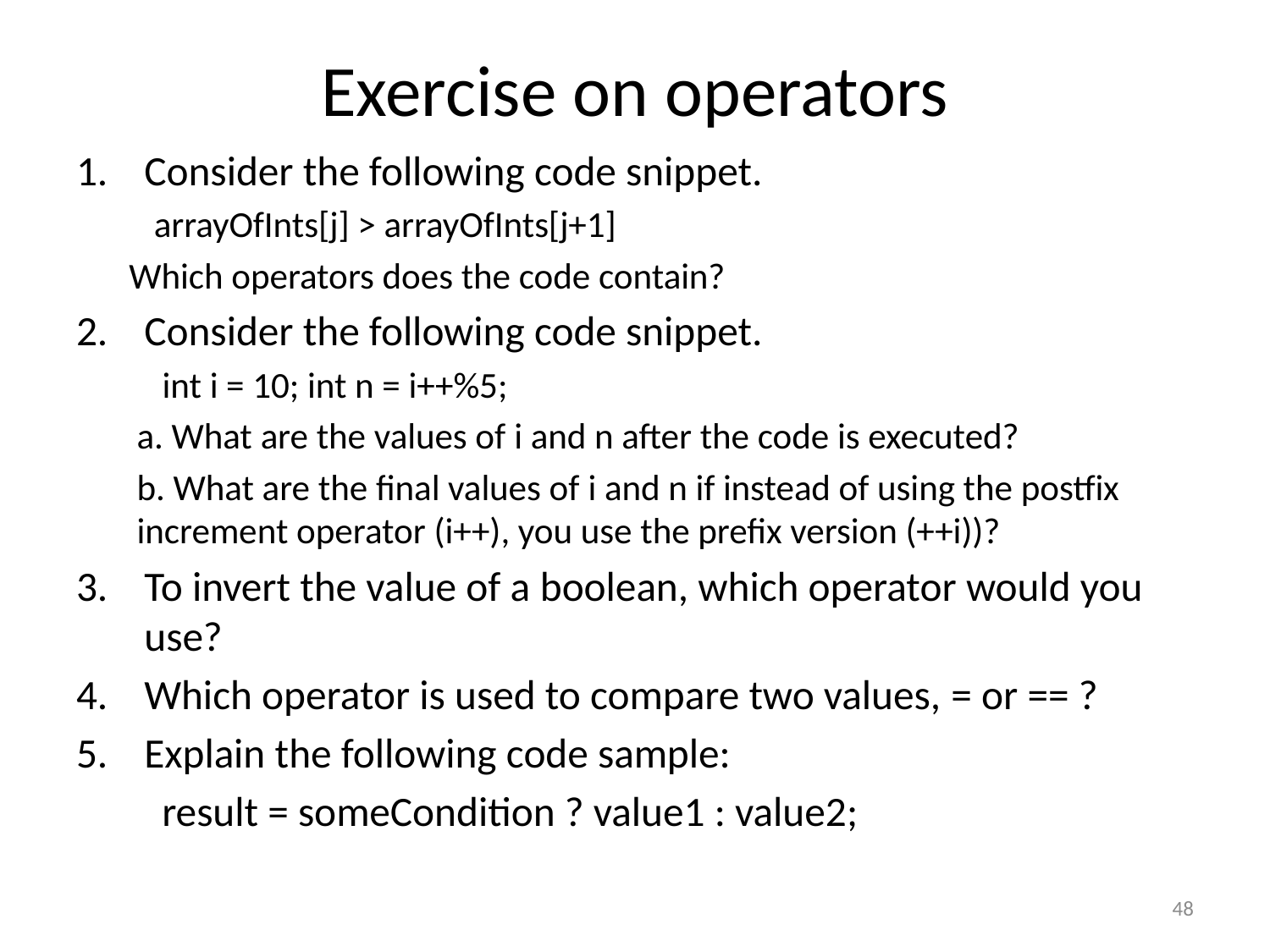

# Exercise on operators
Consider the following code snippet.
   arrayOfInts[j] > arrayOfInts[j+1]
Which operators does the code contain?
Consider the following code snippet.
    int i = 10; int n = i++%5;
a. What are the values of i and n after the code is executed?
b. What are the final values of i and n if instead of using the postfix increment operator (i++), you use the prefix version (++i))?
To invert the value of a boolean, which operator would you use?
Which operator is used to compare two values, = or == ?
Explain the following code sample:
         result = someCondition ? value1 : value2;

48